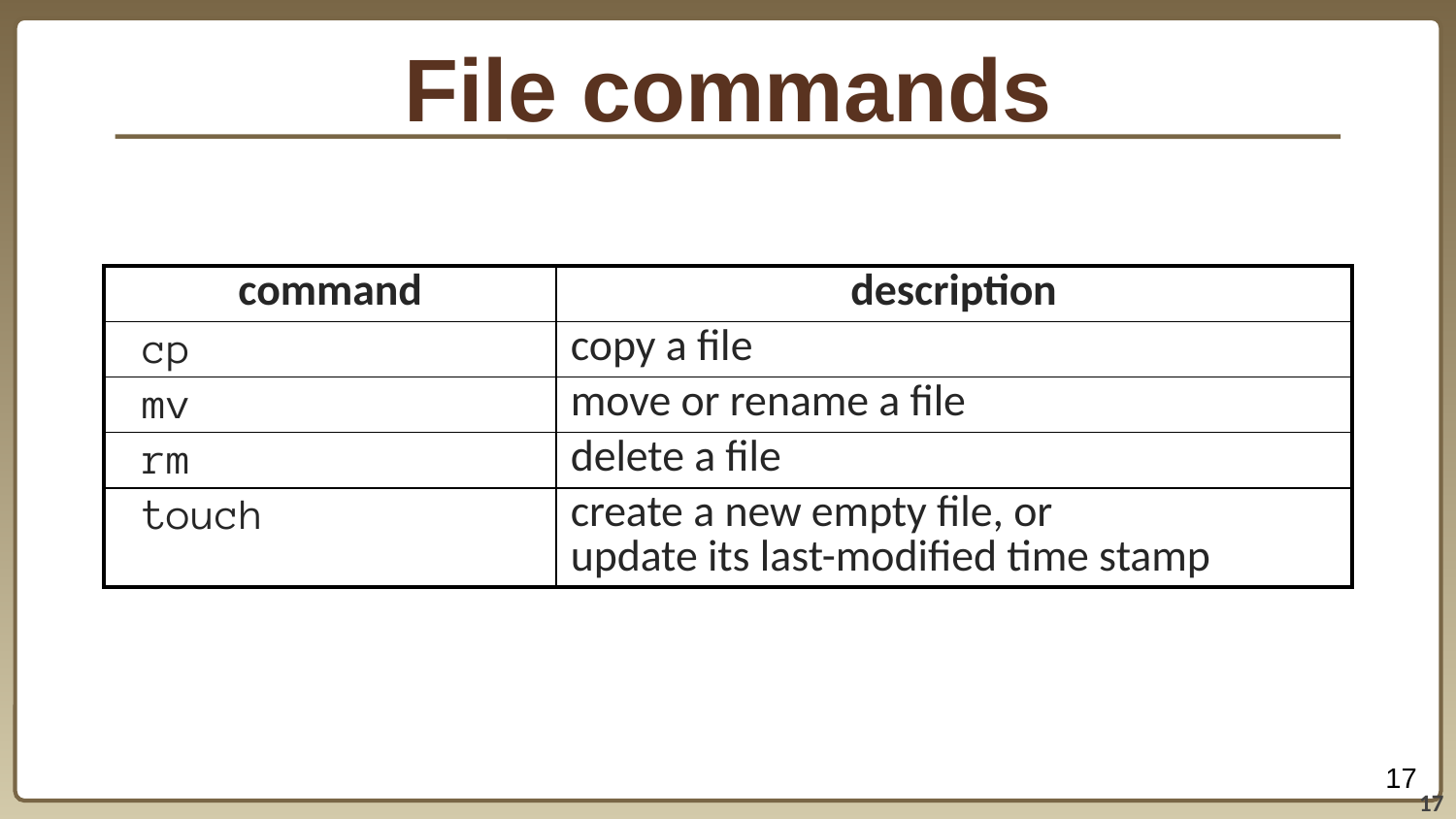

# File commands

| command | description |
| --- | --- |
| cp | copy a file |
| mv | move or rename a file |
| rm | delete a file |
| touch | create a new empty file, or update its last-modified time stamp |
17